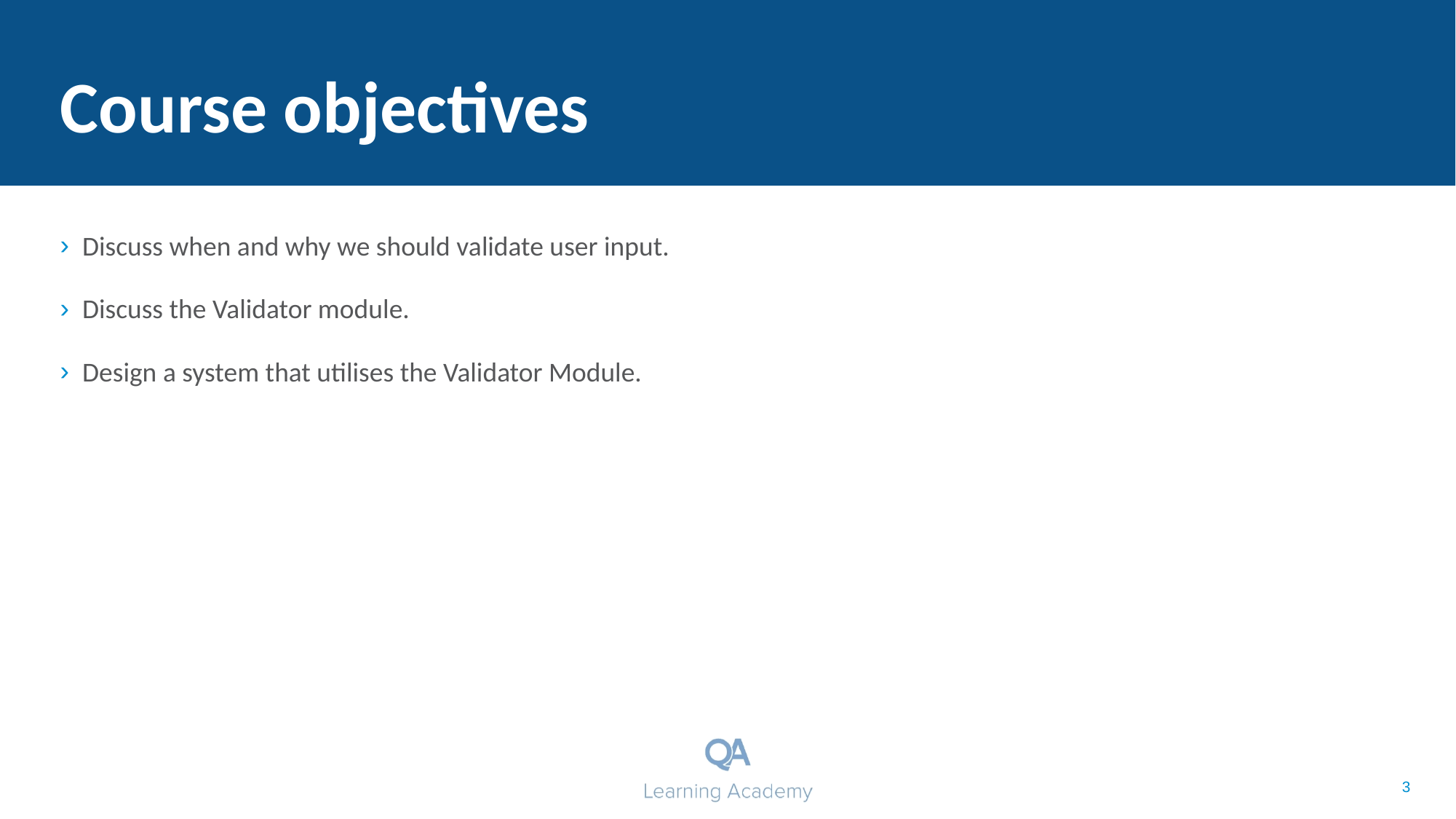

Course objectives
Discuss when and why we should validate user input.
Discuss the Validator module.
Design a system that utilises the Validator Module.